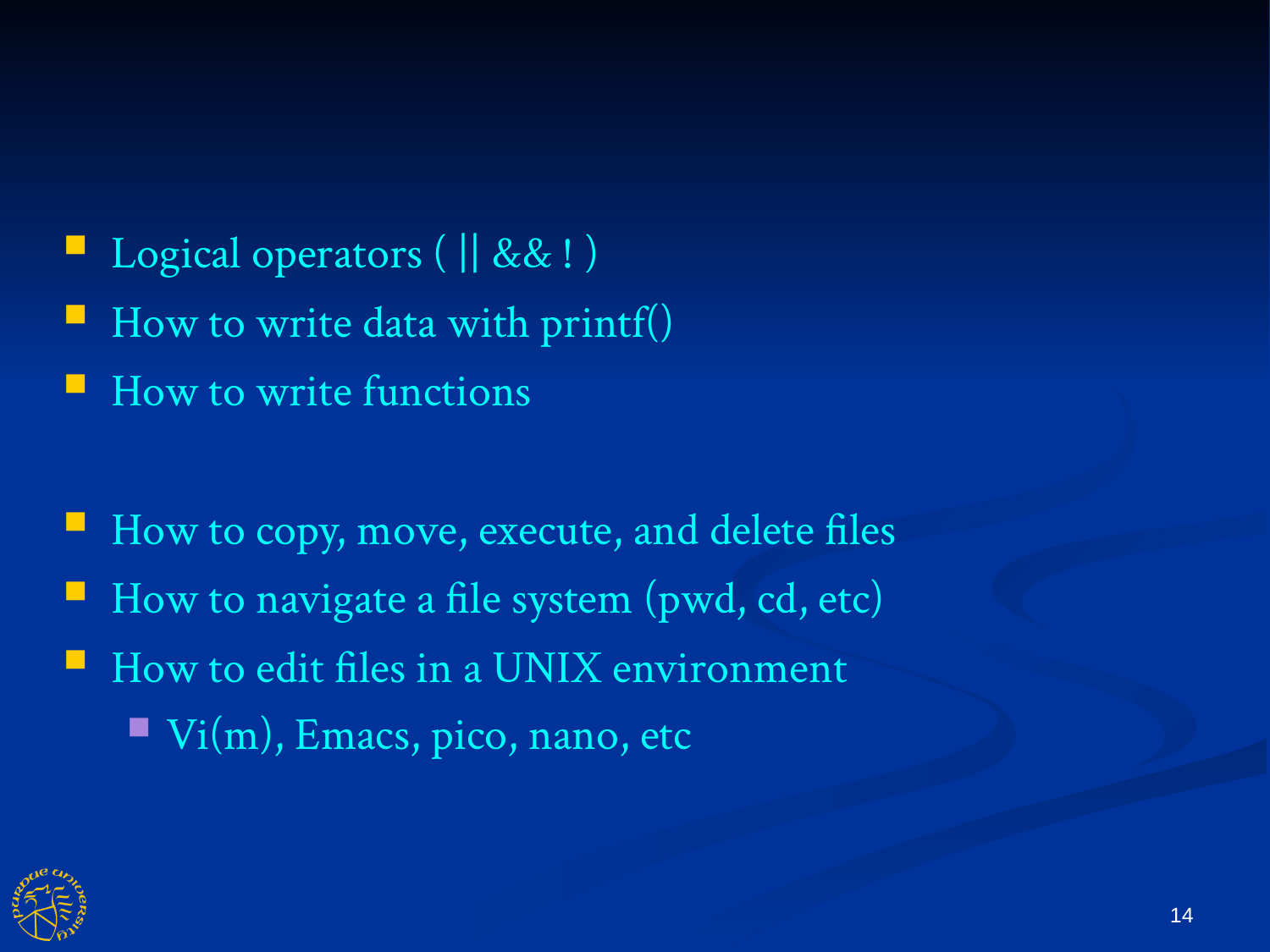

Logical operators ( || && ! )
How to write data with printf()
How to write functions

How to copy, move, execute, and delete files
How to navigate a file system (pwd, cd, etc)
How to edit files in a UNIX environment
Vi(m), Emacs, pico, nano, etc
14